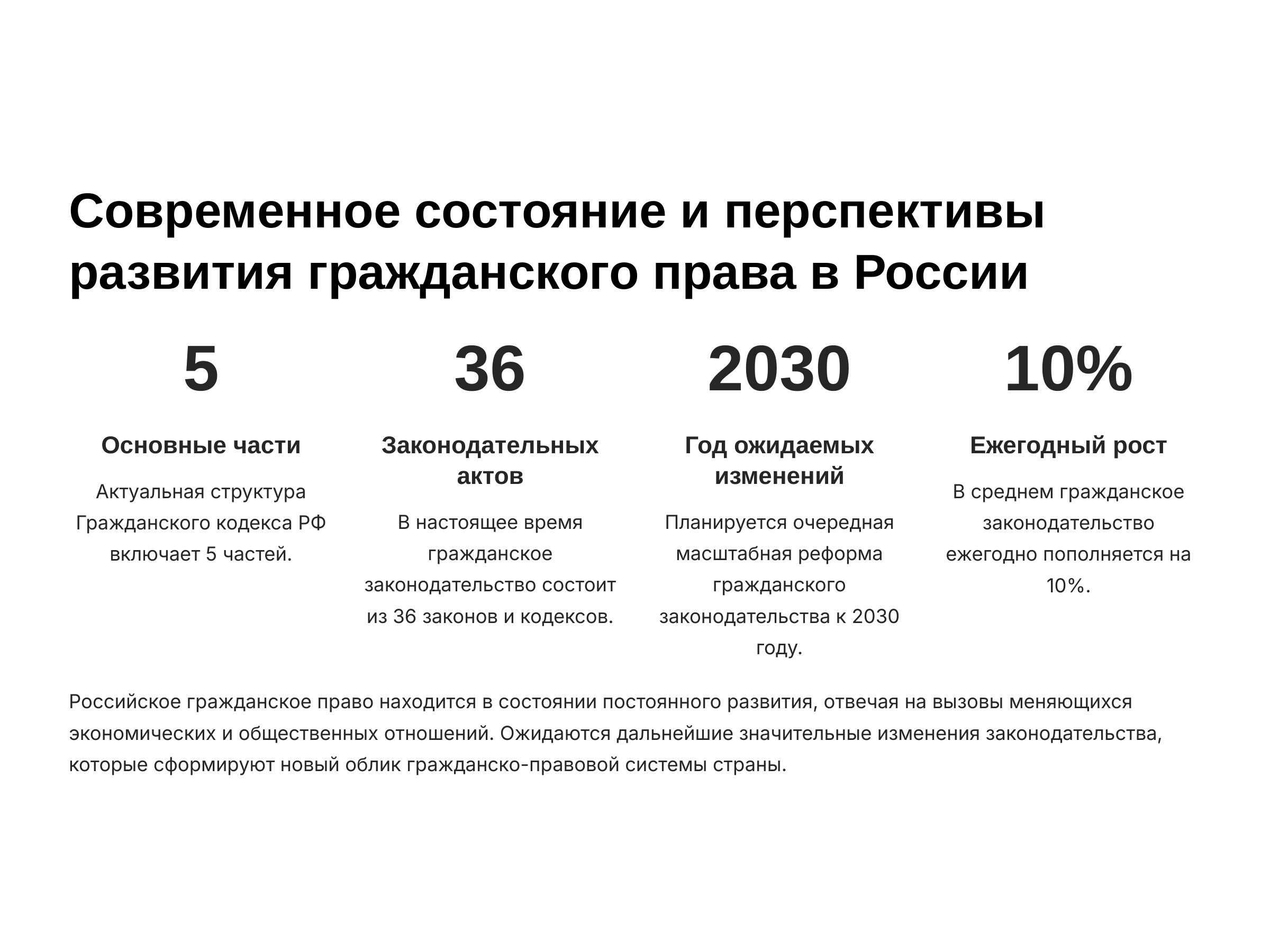

Современное состояние и перспективы развития гражданского права в России
5
36
2030
10%
Основные части
Законодательных актов
Год ожидаемых изменений
Ежегодный рост
Актуальная структура Гражданского кодекса РФ включает 5 частей.
В среднем гражданское законодательство ежегодно пополняется на 10%.
В настоящее время гражданское законодательство состоит из 36 законов и кодексов.
Планируется очередная масштабная реформа гражданского законодательства к 2030 году.
Российское гражданское право находится в состоянии постоянного развития, отвечая на вызовы меняющихся экономических и общественных отношений. Ожидаются дальнейшие значительные изменения законодательства, которые сформируют новый облик гражданско-правовой системы страны.